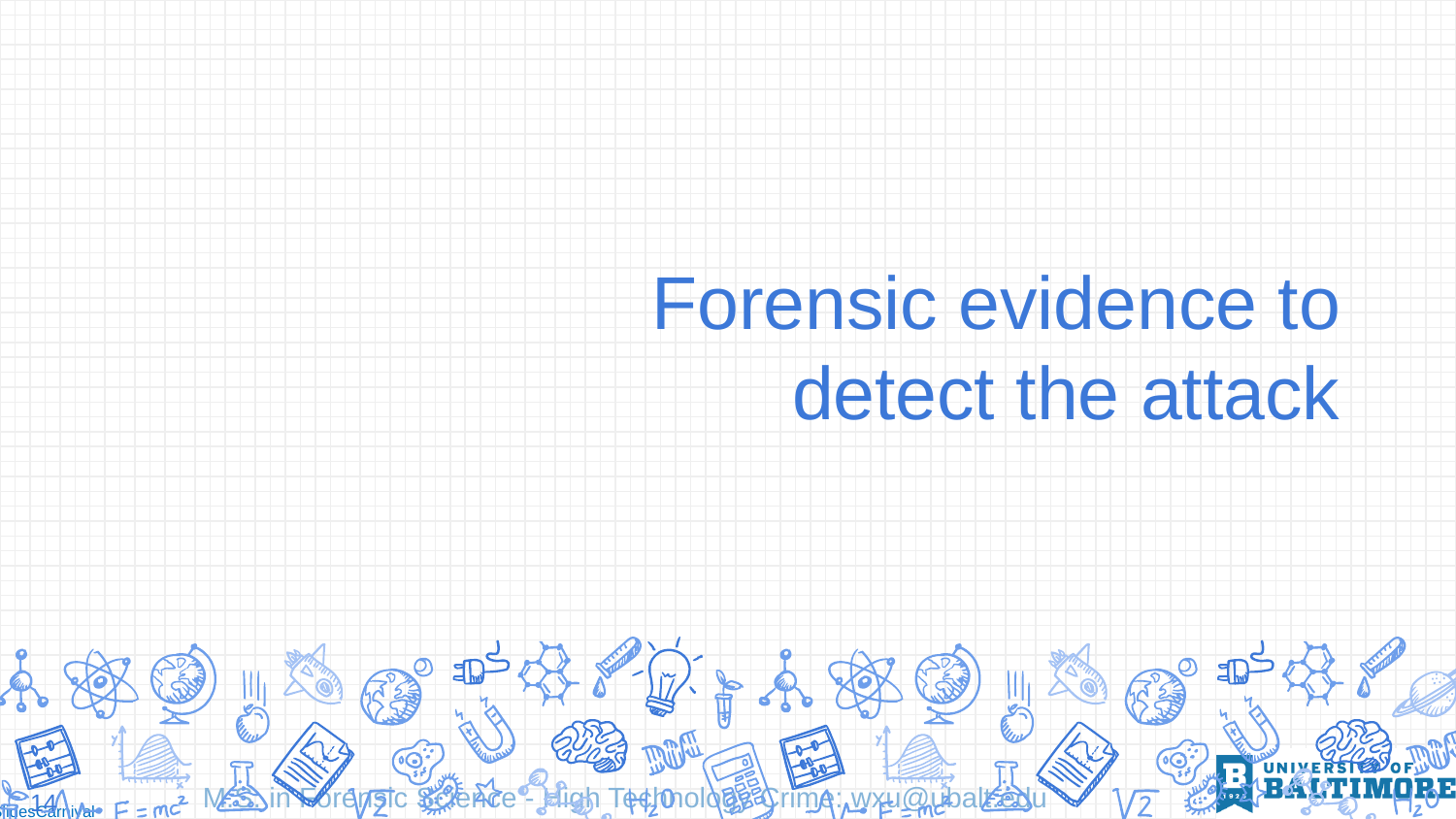

# Forensic evidence to detect the attack

14